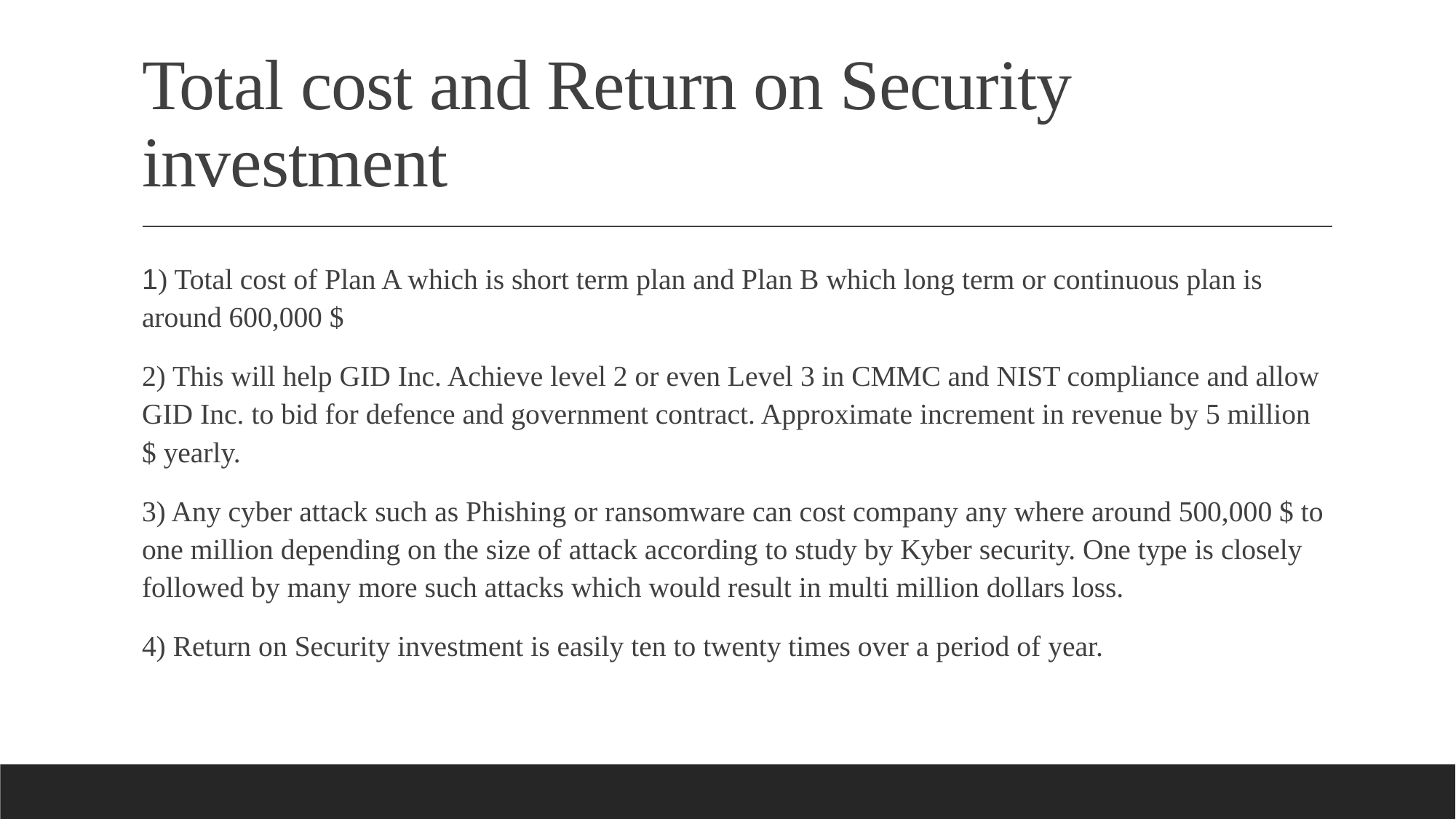

# Total cost and Return on Security investment
1) Total cost of Plan A which is short term plan and Plan B which long term or continuous plan is around 600,000 $
2) This will help GID Inc. Achieve level 2 or even Level 3 in CMMC and NIST compliance and allow GID Inc. to bid for defence and government contract. Approximate increment in revenue by 5 million $ yearly.
3) Any cyber attack such as Phishing or ransomware can cost company any where around 500,000 $ to one million depending on the size of attack according to study by Kyber security. One type is closely followed by many more such attacks which would result in multi million dollars loss.
4) Return on Security investment is easily ten to twenty times over a period of year.